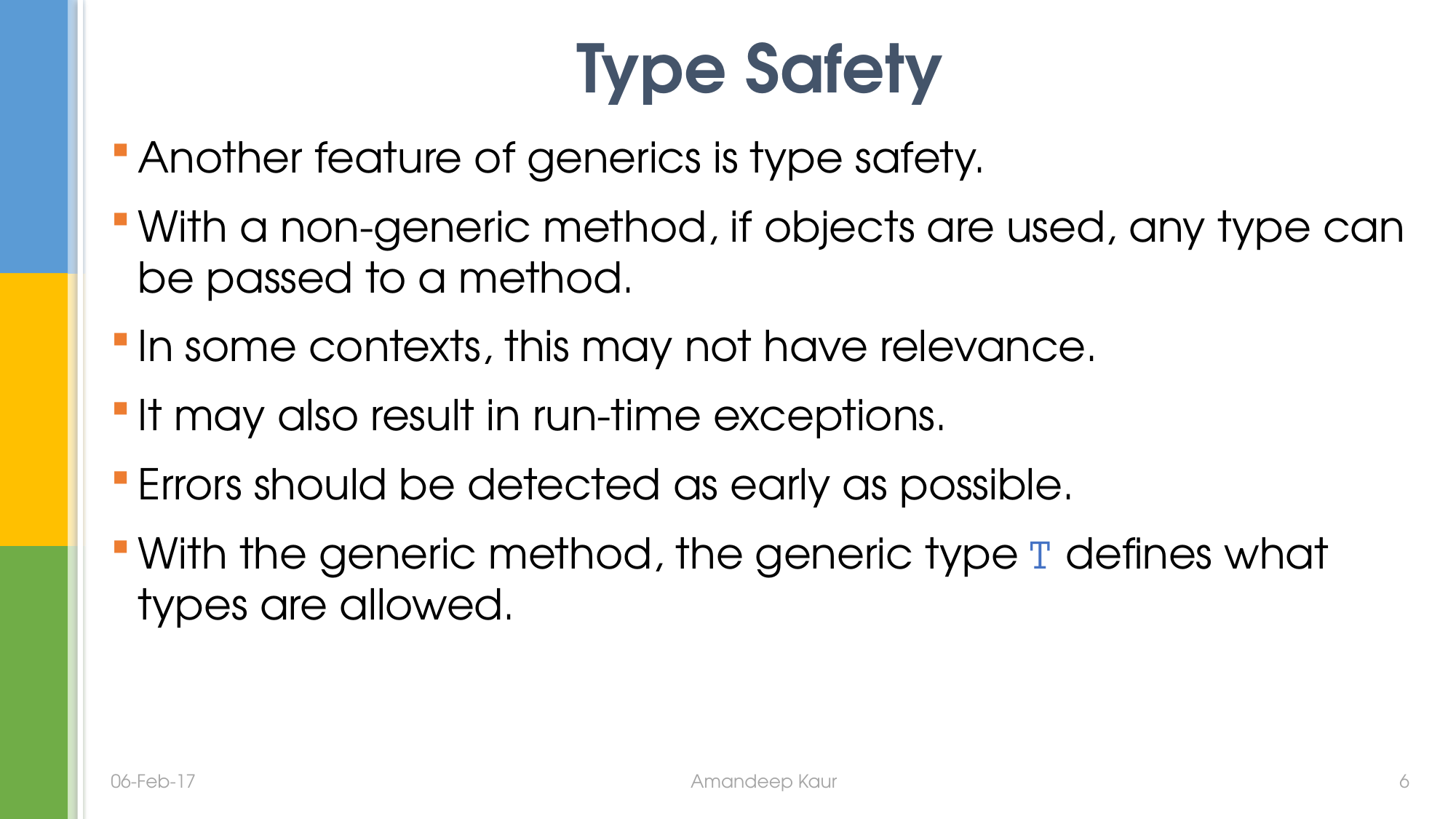

# Type Safety
Another feature of generics is type safety.
With a non-generic method, if objects are used, any type can be passed to a method.
In some contexts, this may not have relevance.
It may also result in run-time exceptions.
Errors should be detected as early as possible.
With the generic method, the generic type T defines what types are allowed.
6
06-Feb-17
Amandeep Kaur